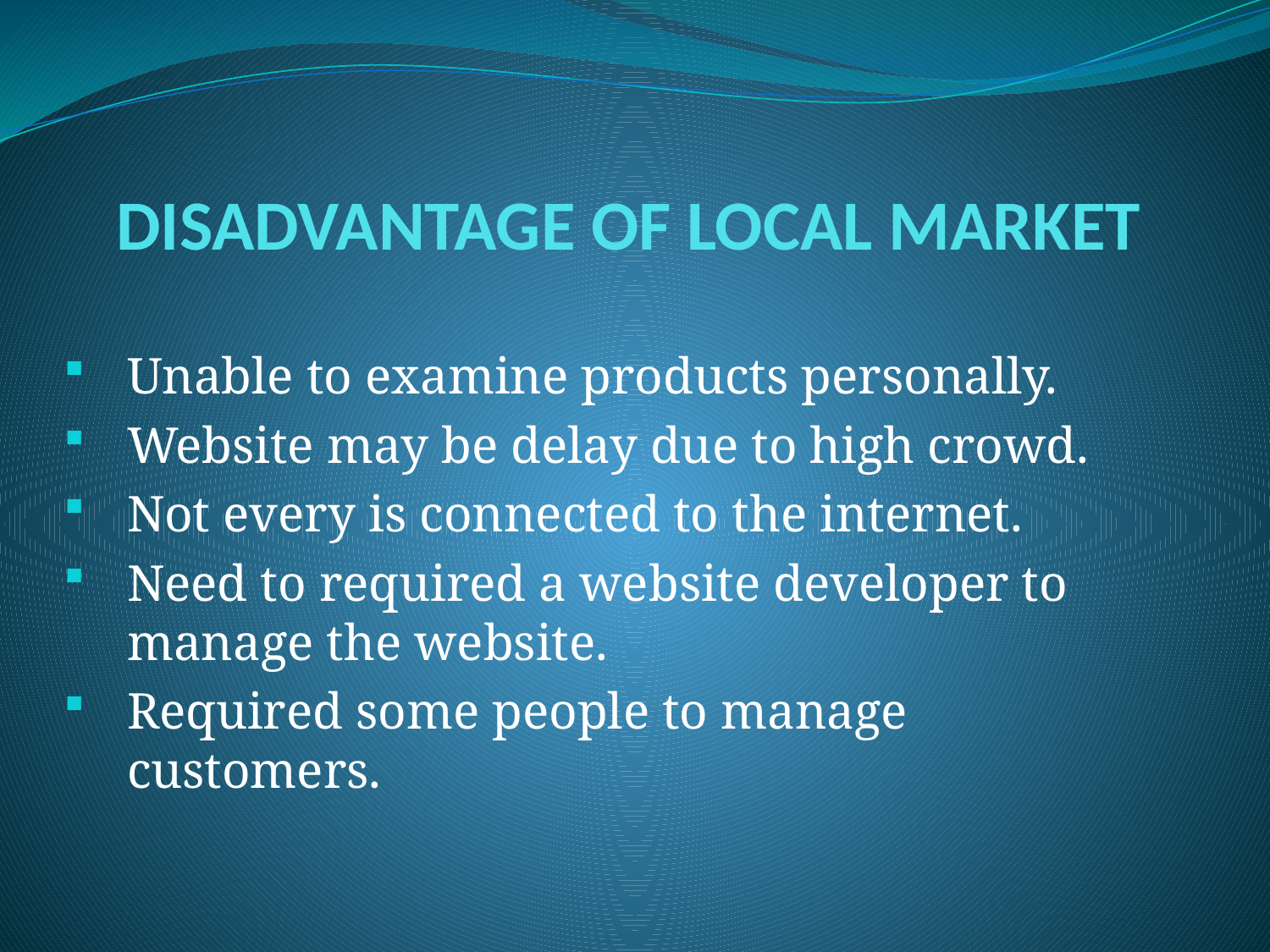

# DISADVANTAGE OF LOCAL MARKET
Unable to examine products personally.
Website may be delay due to high crowd.
Not every is connected to the internet.
Need to required a website developer to manage the website.
Required some people to manage customers.